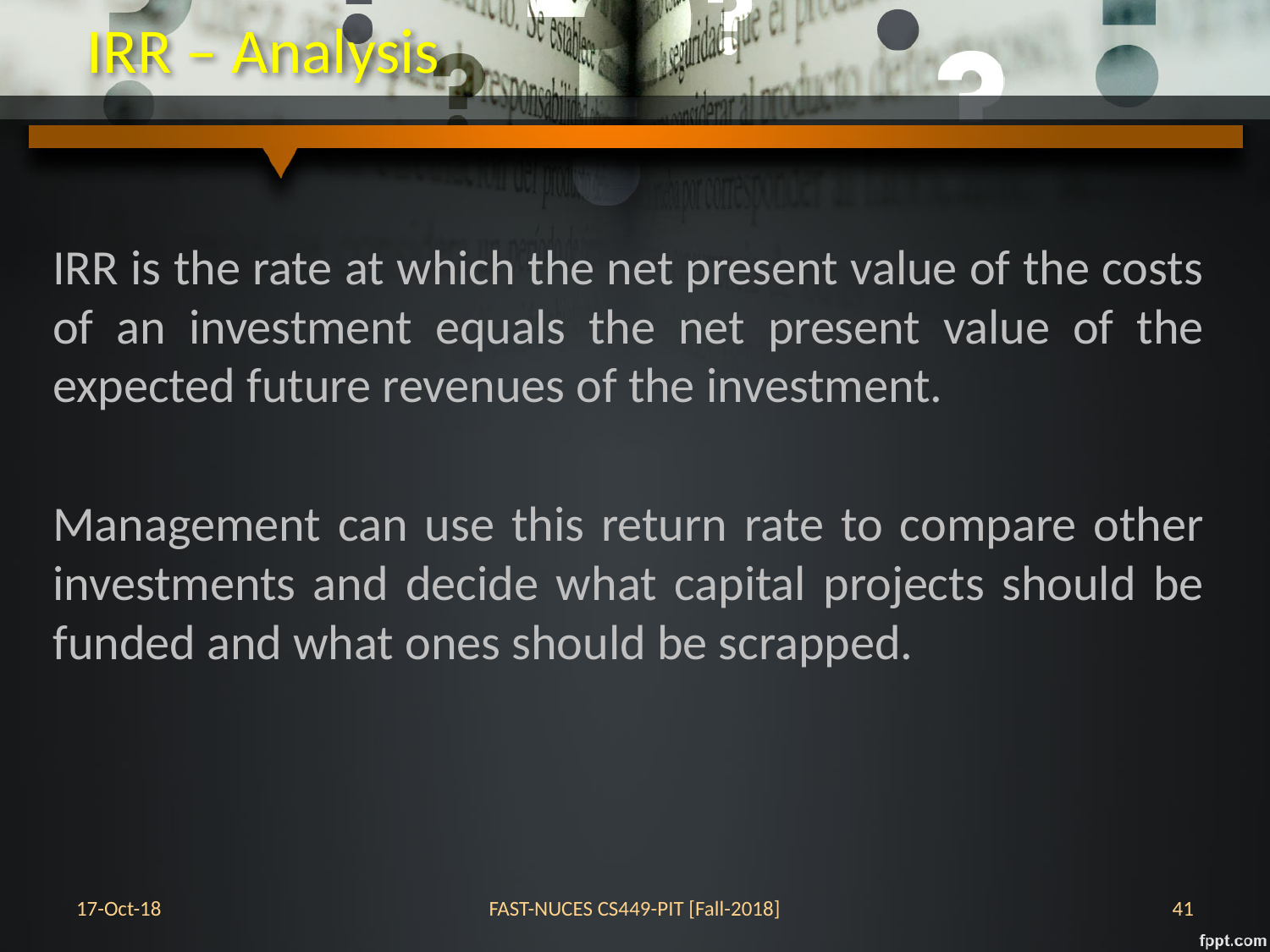

# IRR – Analysis

IRR is the rate at which the net present value of the costs of an investment equals the net present value of the expected future revenues of the investment.

Management can use this return rate to compare other investments and decide what capital projects should be funded and what ones should be scrapped.

17-Oct-18
FAST-NUCES CS449-PIT [Fall-2018]
41